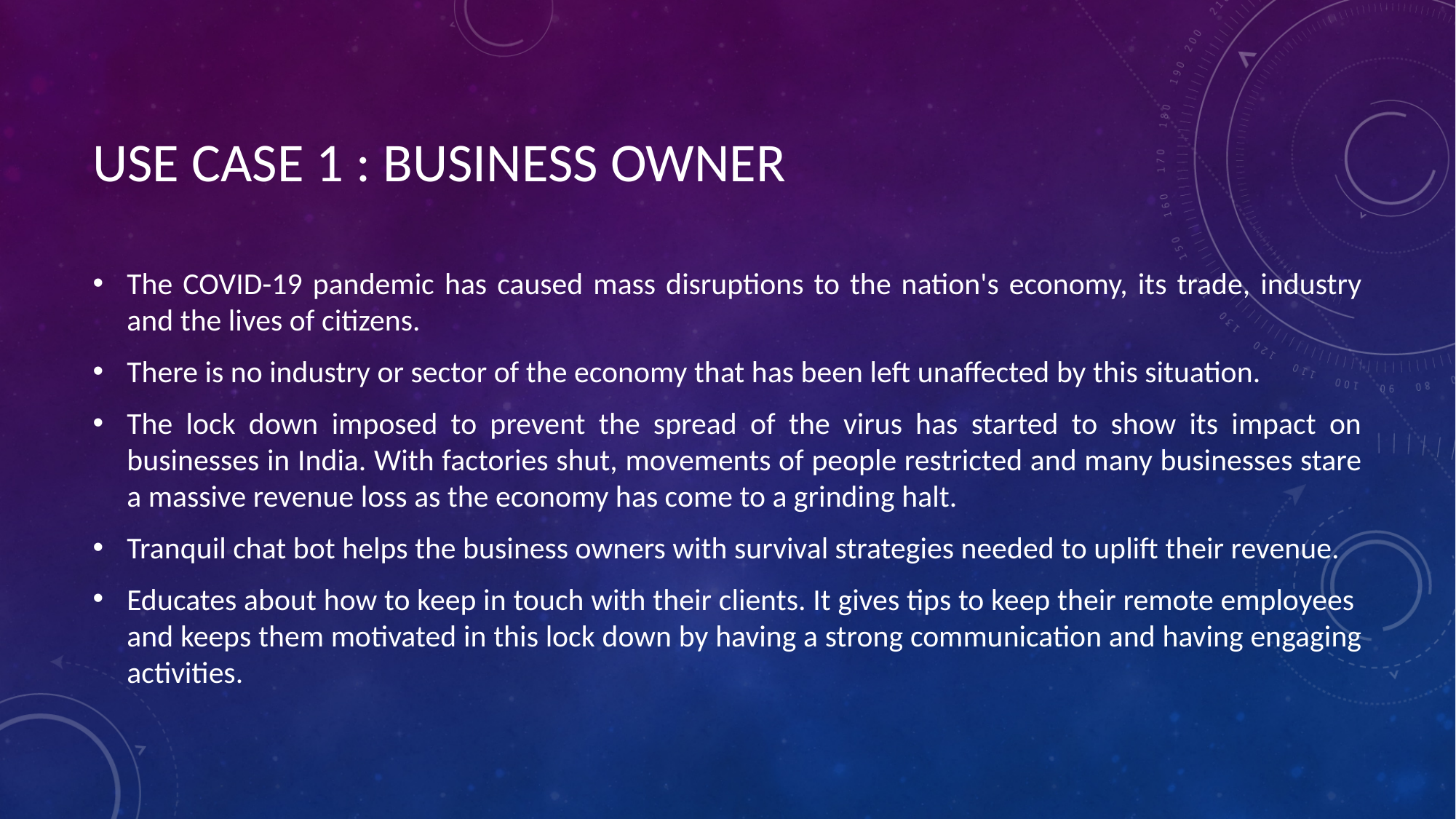

# USE CASE 1 : BUSINESS OWNER
The COVID-19 pandemic has caused mass disruptions to the nation's economy, its trade, industry and the lives of citizens.
There is no industry or sector of the economy that has been left unaffected by this situation.
The lock down imposed to prevent the spread of the virus has started to show its impact on businesses in India. With factories shut, movements of people restricted and many businesses stare a massive revenue loss as the economy has come to a grinding halt.
Tranquil chat bot helps the business owners with survival strategies needed to uplift their revenue.
Educates about how to keep in touch with their clients. It gives tips to keep their remote employees  and keeps them motivated in this lock down by having a strong communication and having engaging activities.